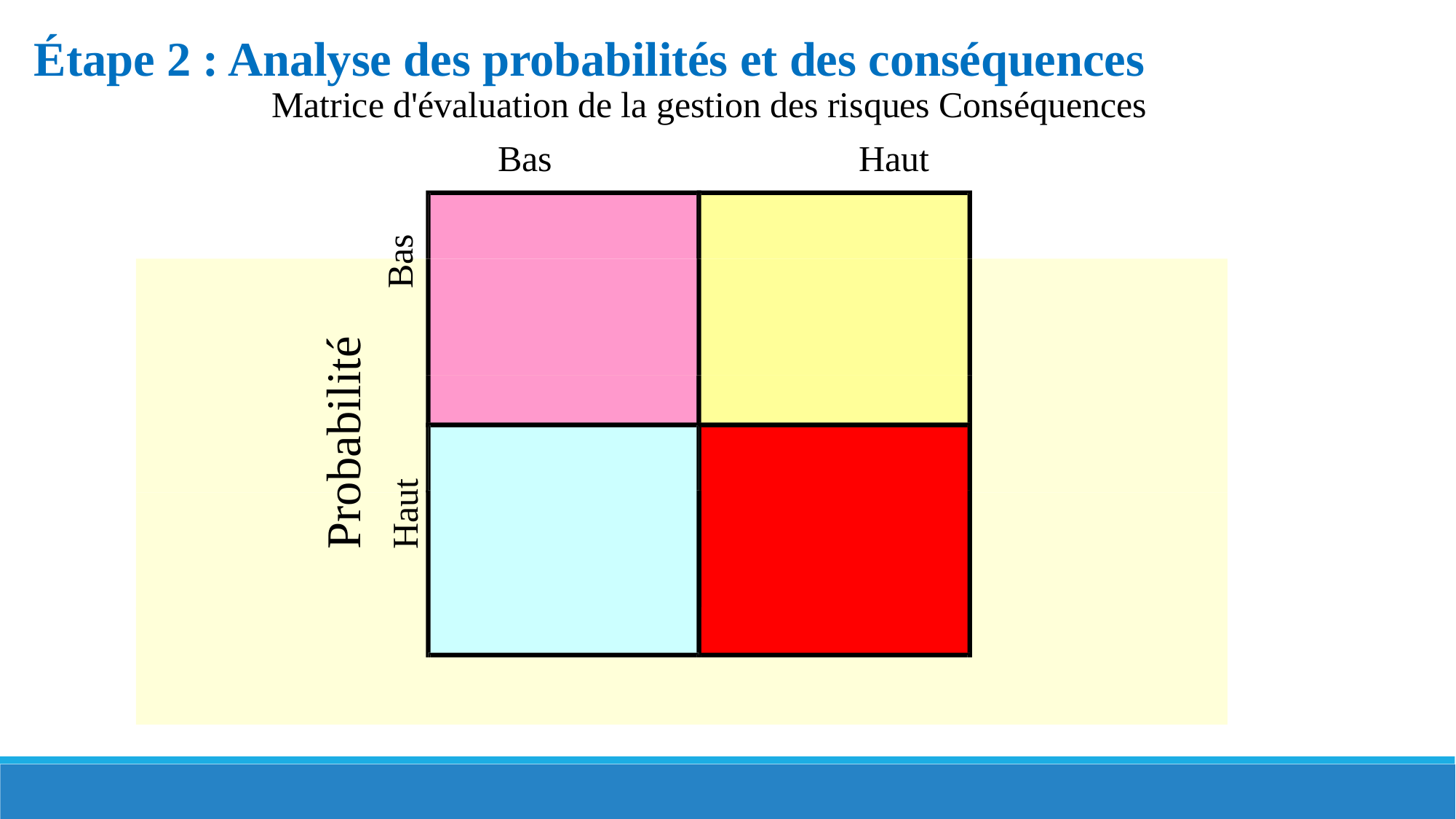

Étape 2 : Analyse des probabilités et des conséquences
Matrice d'évaluation de la gestion des risques Conséquences
Bas                                  Haut

Bas

Probabilité Haut